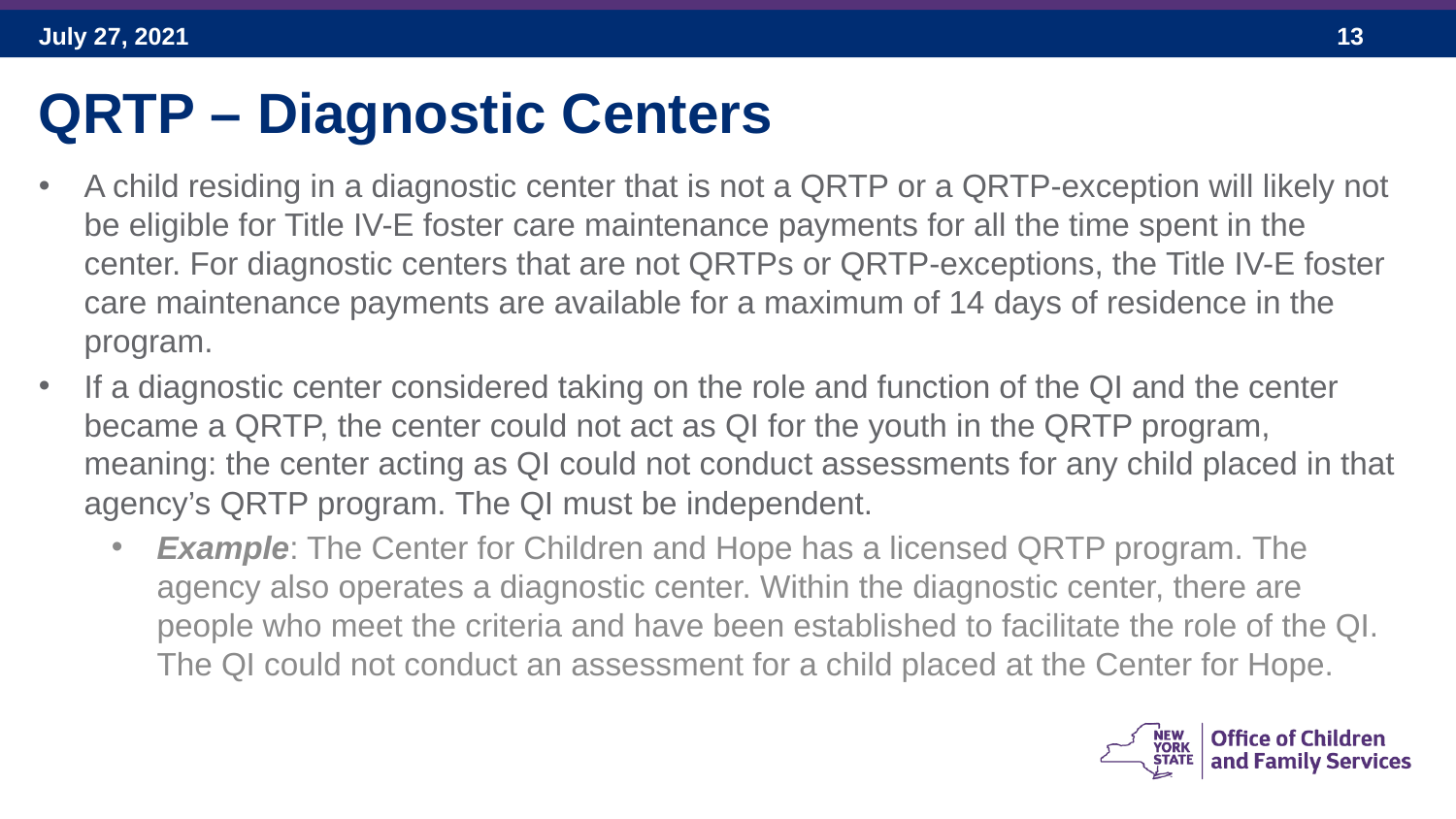

QRTP – Diagnostic Centers

A child residing in a diagnostic center that is not a QRTP or a QRTP-exception will likely not be eligible for Title IV-E foster care maintenance payments for all the time spent in the center. For diagnostic centers that are not QRTPs or QRTP-exceptions, the Title IV-E foster care maintenance payments are available for a maximum of 14 days of residence in the program.
If a diagnostic center considered taking on the role and function of the QI and the center became a QRTP, the center could not act as QI for the youth in the QRTP program, meaning: the center acting as QI could not conduct assessments for any child placed in that agency’s QRTP program. The QI must be independent.
Example: The Center for Children and Hope has a licensed QRTP program. The agency also operates a diagnostic center. Within the diagnostic center, there are people who meet the criteria and have been established to facilitate the role of the QI. The QI could not conduct an assessment for a child placed at the Center for Hope.